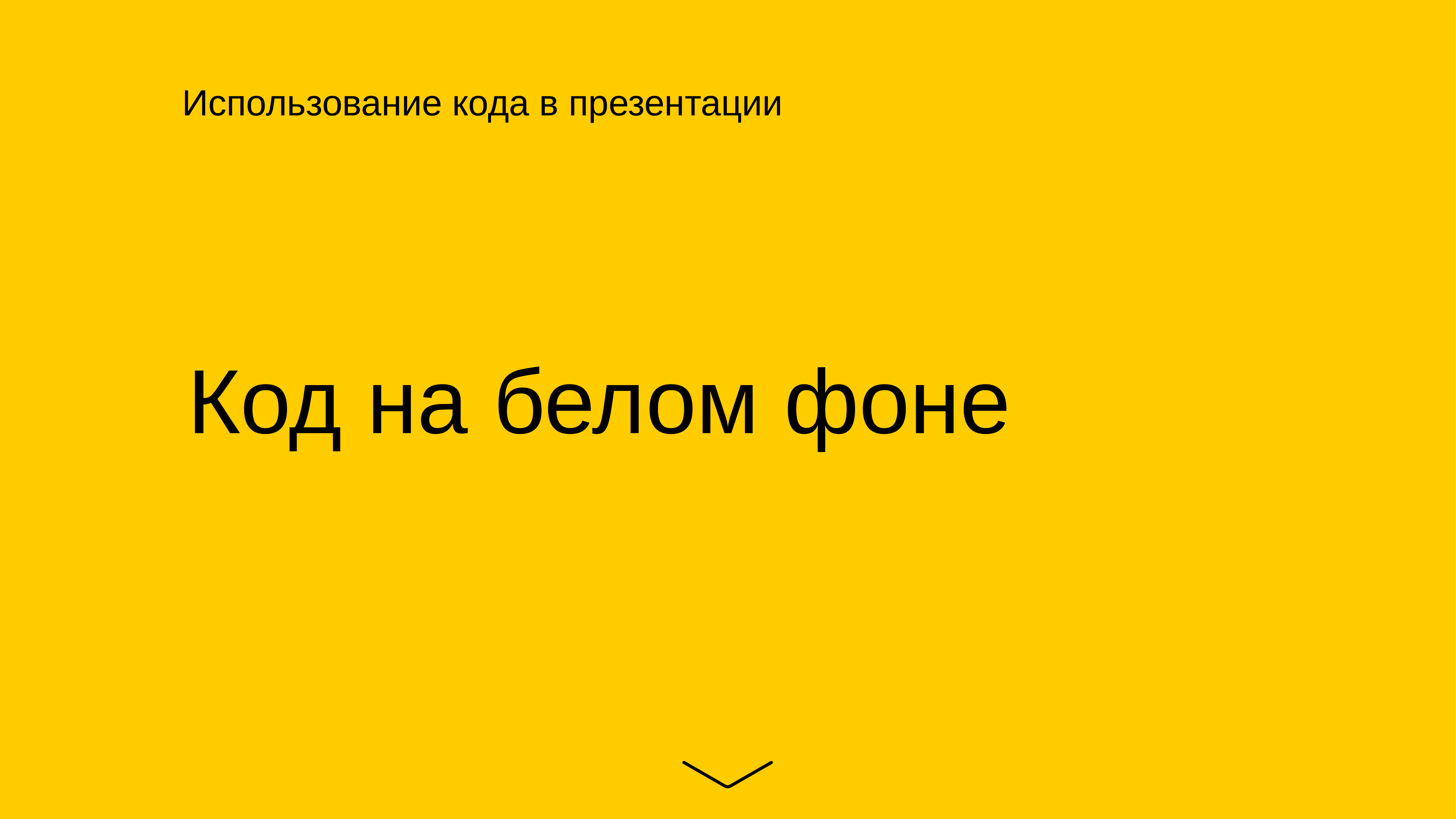

Использование кода в презентации
# Код на белом фоне